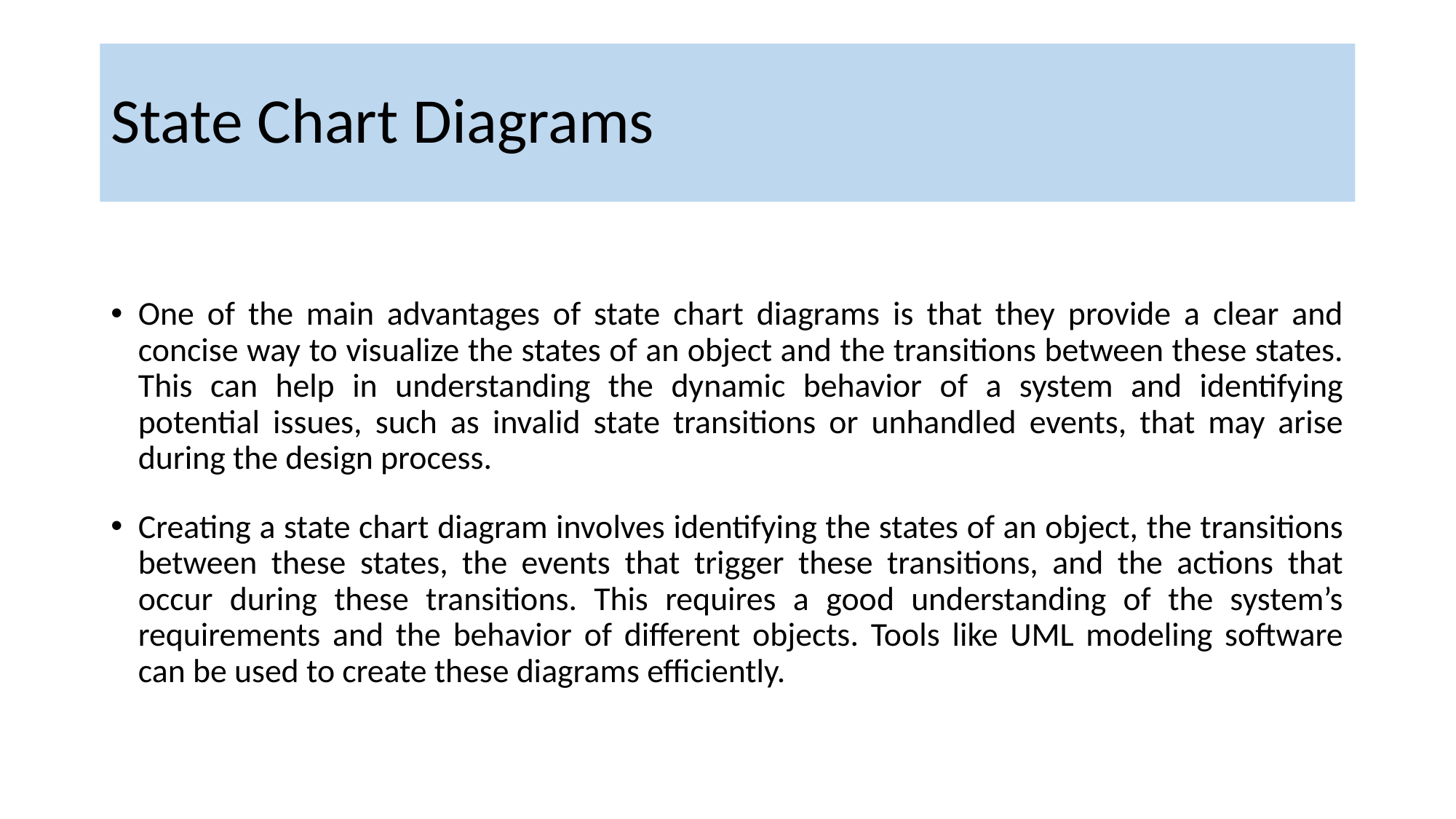

# State Chart Diagrams

One of the main advantages of state chart diagrams is that they provide a clear and concise way to visualize the states of an object and the transitions between these states. This can help in understanding the dynamic behavior of a system and identifying potential issues, such as invalid state transitions or unhandled events, that may arise during the design process.
Creating a state chart diagram involves identifying the states of an object, the transitions between these states, the events that trigger these transitions, and the actions that occur during these transitions. This requires a good understanding of the system’s requirements and the behavior of different objects. Tools like UML modeling software can be used to create these diagrams efficiently.